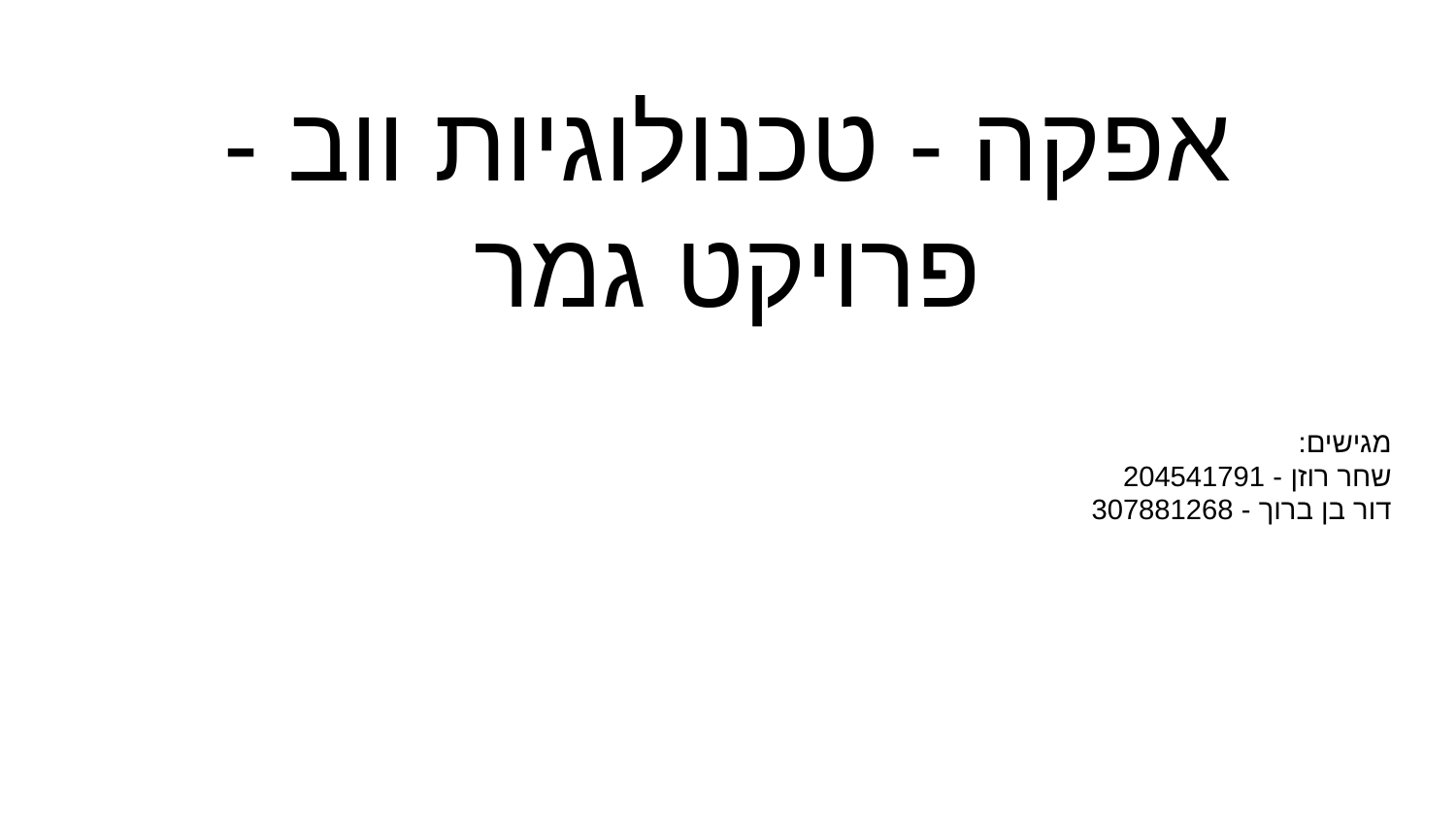

# אפקה - טכנולוגיות ווב - פרויקט גמר
מגישים:
שחר רוזן - 204541791
דור בן ברוך - 307881268